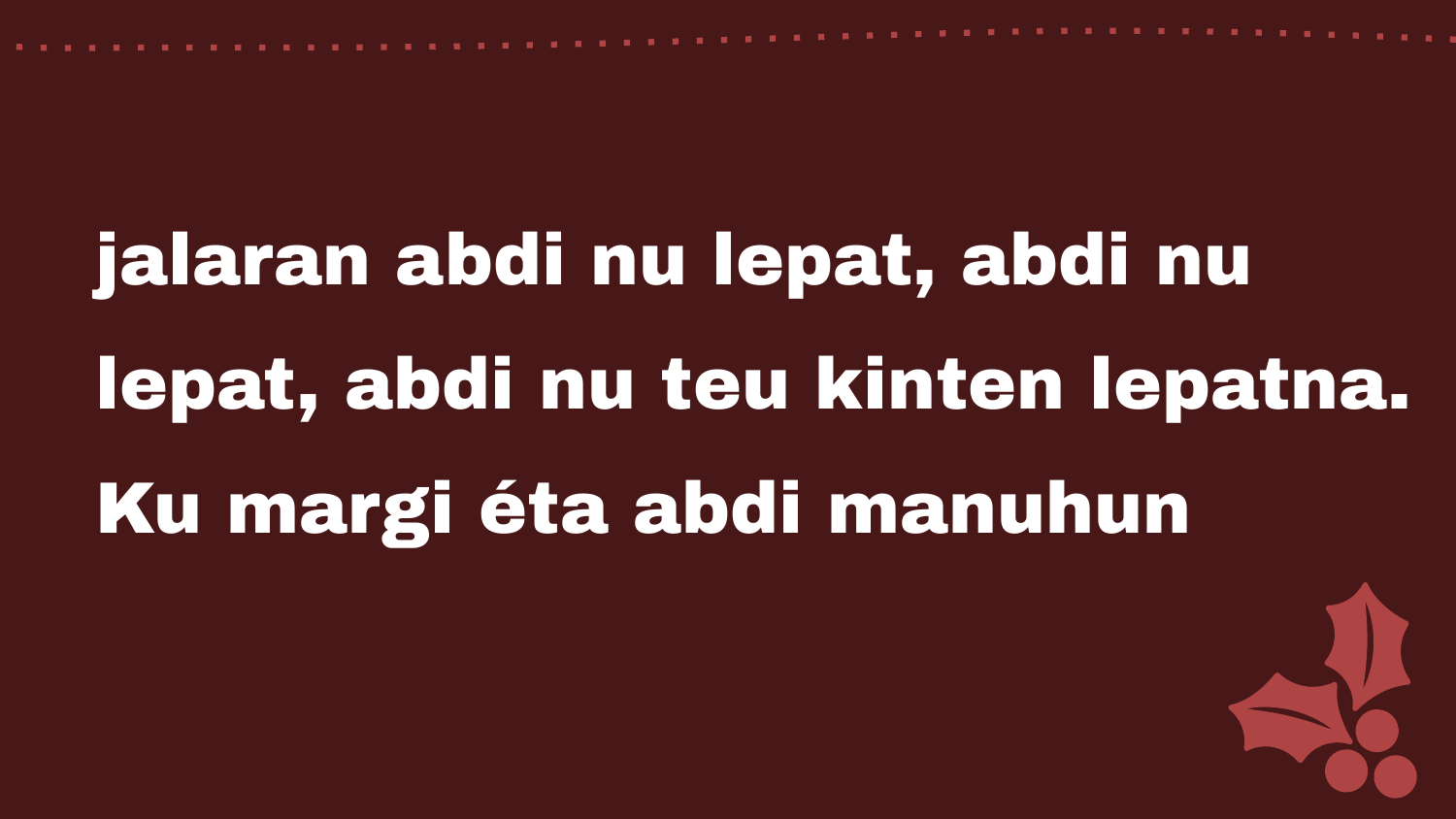

jalaran abdi nu lepat, abdi nu
lepat, abdi nu teu kinten lepatna.
Ku margi éta abdi manuhun